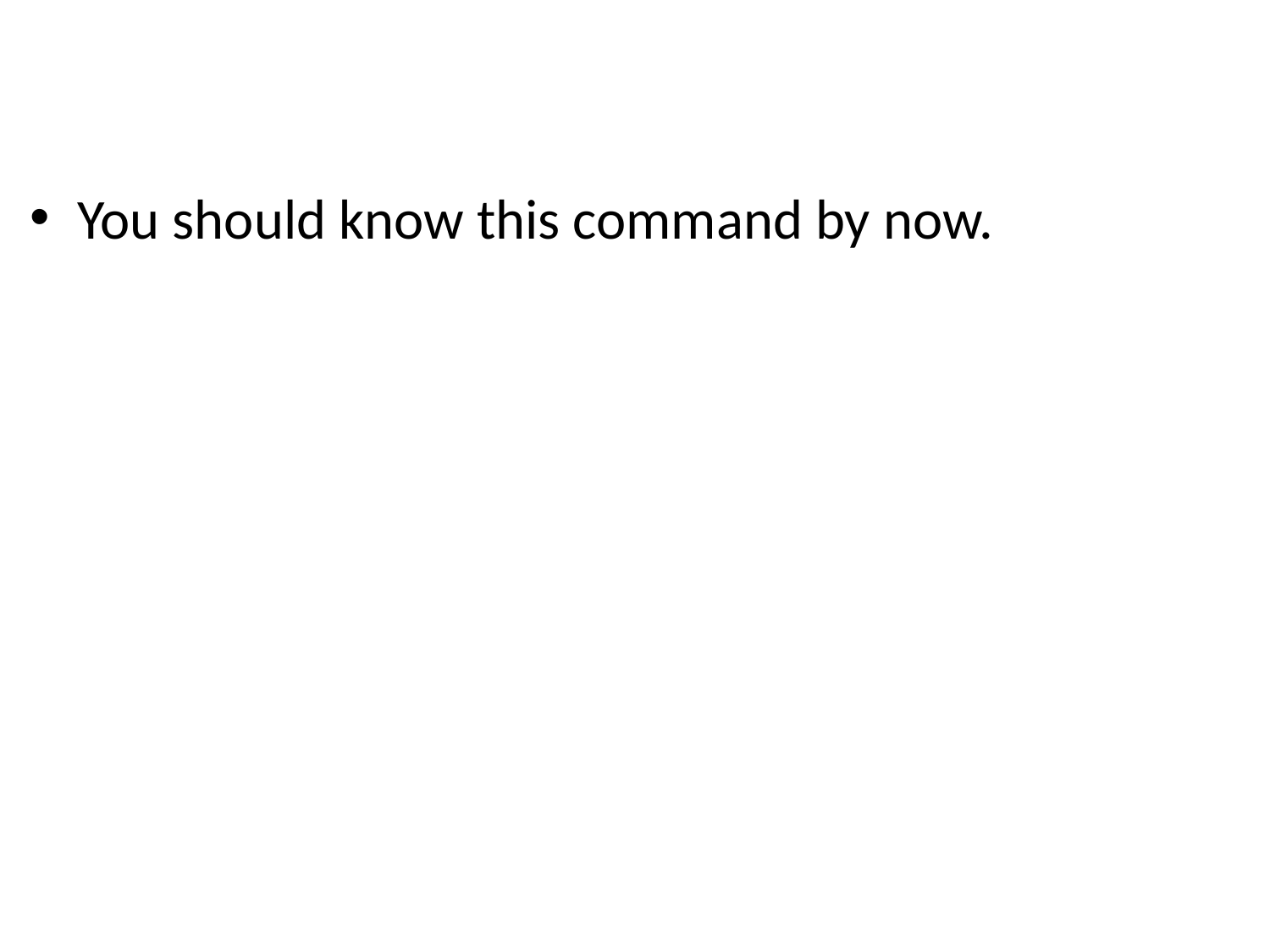

# Enter Env and Start Server
You should know this command by now.